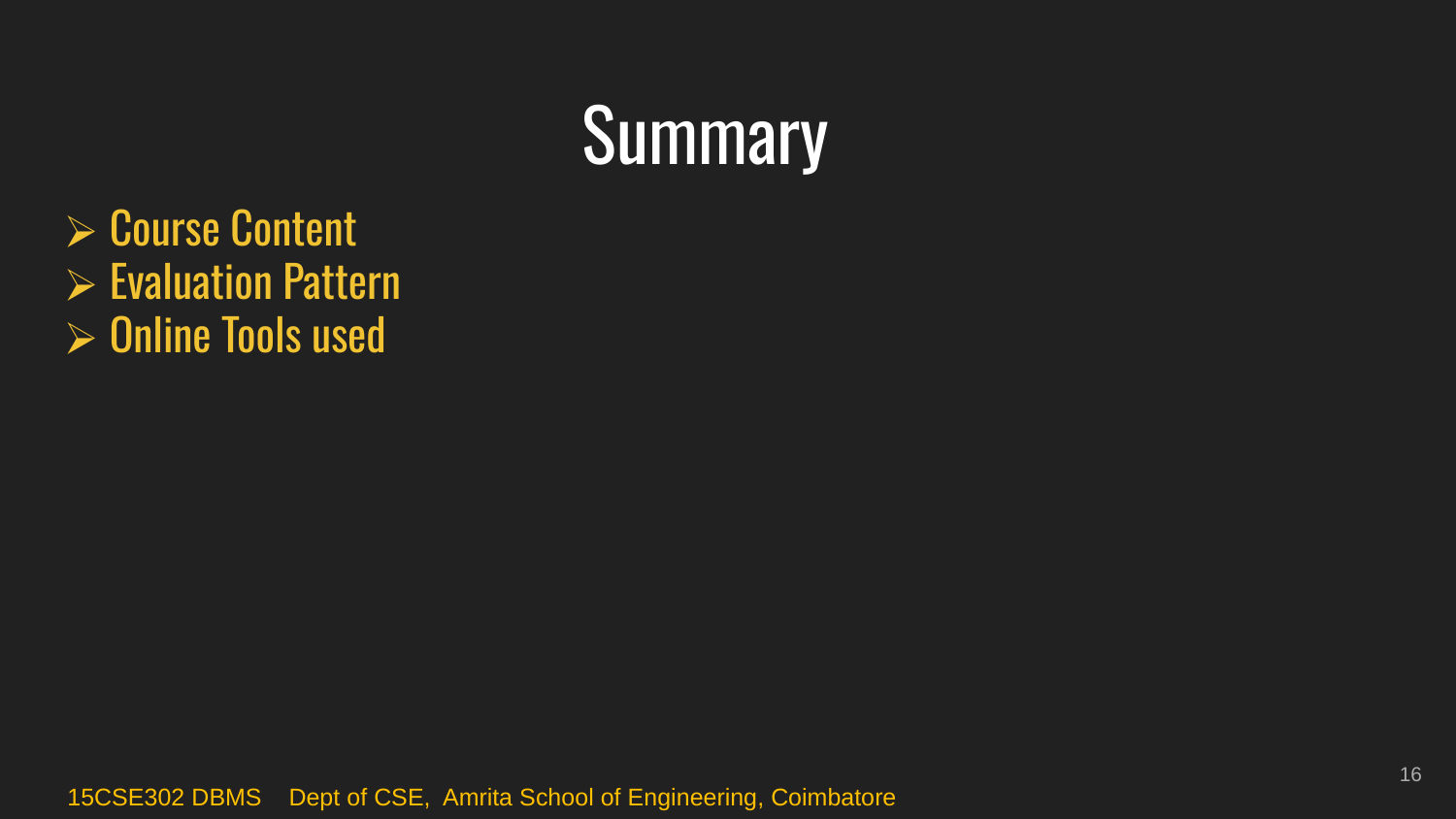

# Summary
Course Content
Evaluation Pattern
Online Tools used

16
15CSE302 DBMS    Dept of CSE,  Amrita School of Engineering, Coimbatore